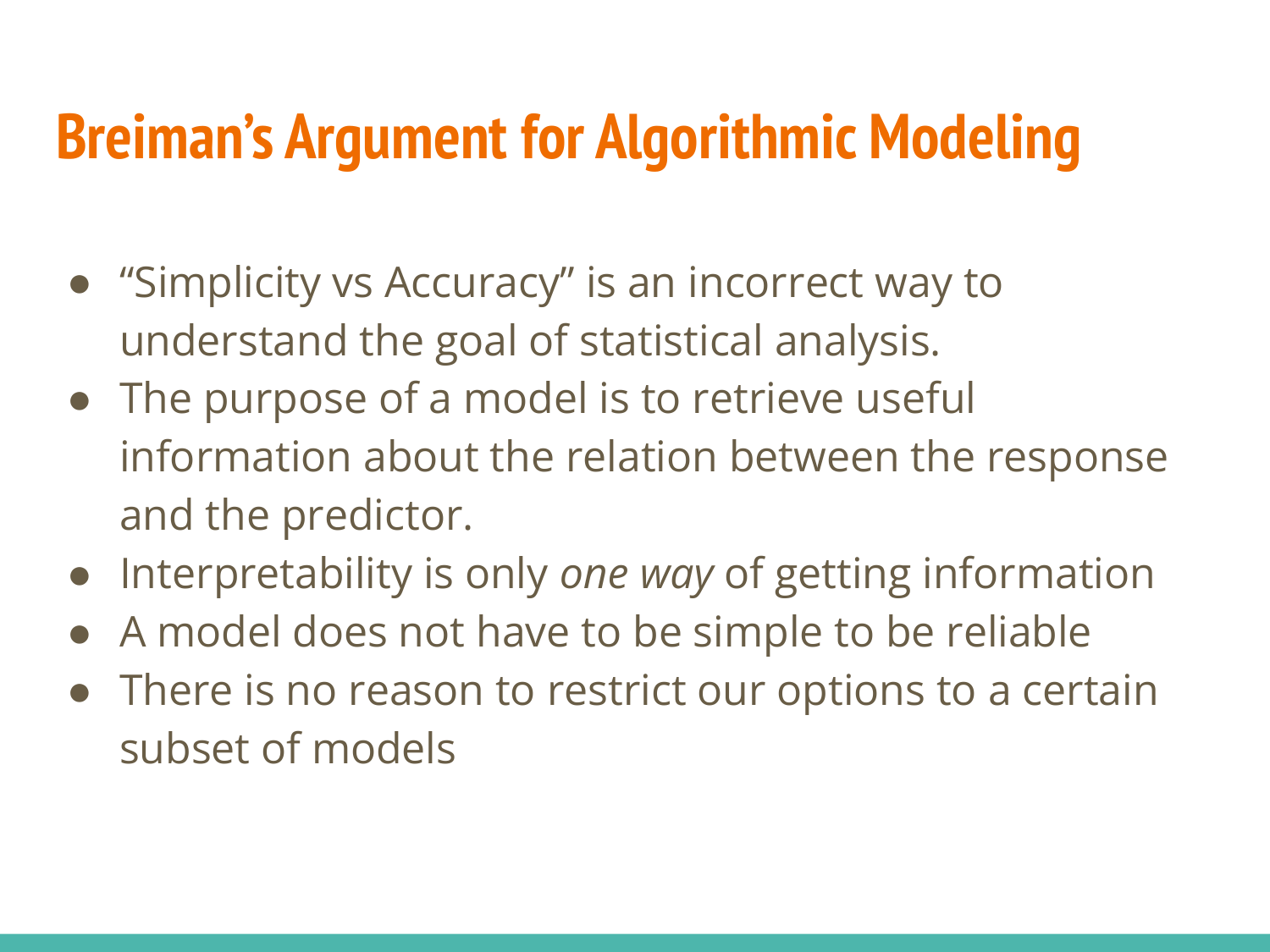

# Breiman’s Argument for Algorithmic Modeling
“Simplicity vs Accuracy” is an incorrect way to understand the goal of statistical analysis.
The purpose of a model is to retrieve useful information about the relation between the response and the predictor.
Interpretability is only one way of getting information
A model does not have to be simple to be reliable
There is no reason to restrict our options to a certain subset of models